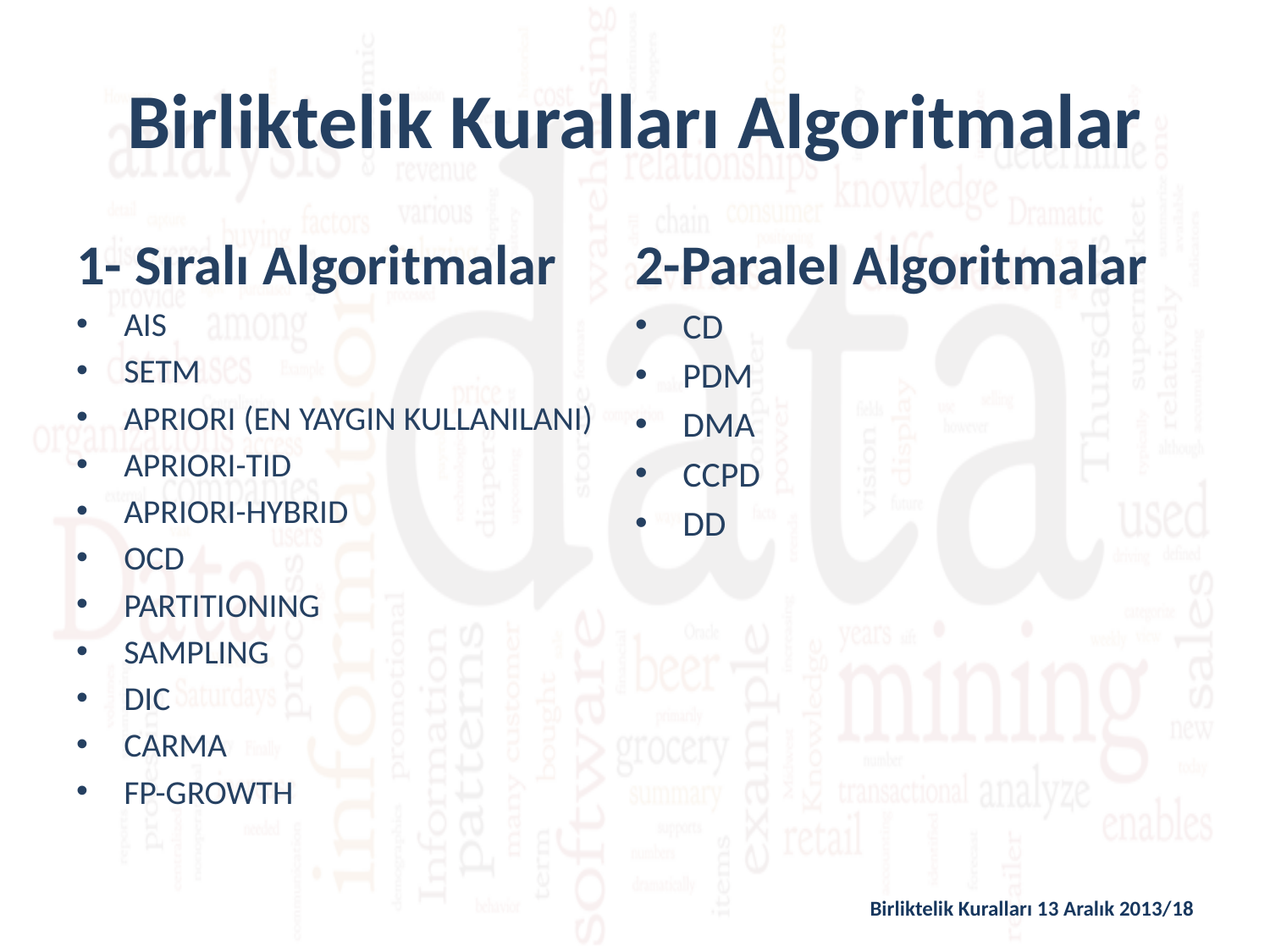

# Birliktelik Kuralları Algoritmalar
1- Sıralı Algoritmalar
AIS
SETM
APRIORI (EN YAYGIN KULLANILANI)
APRIORI-TID
APRIORI-HYBRID
OCD
PARTITIONING
SAMPLING
DIC
CARMA
FP-GROWTH
2-Paralel Algoritmalar
CD
PDM
DMA
CCPD
DD

Birliktelik Kuralları 13 Aralık 2013/18